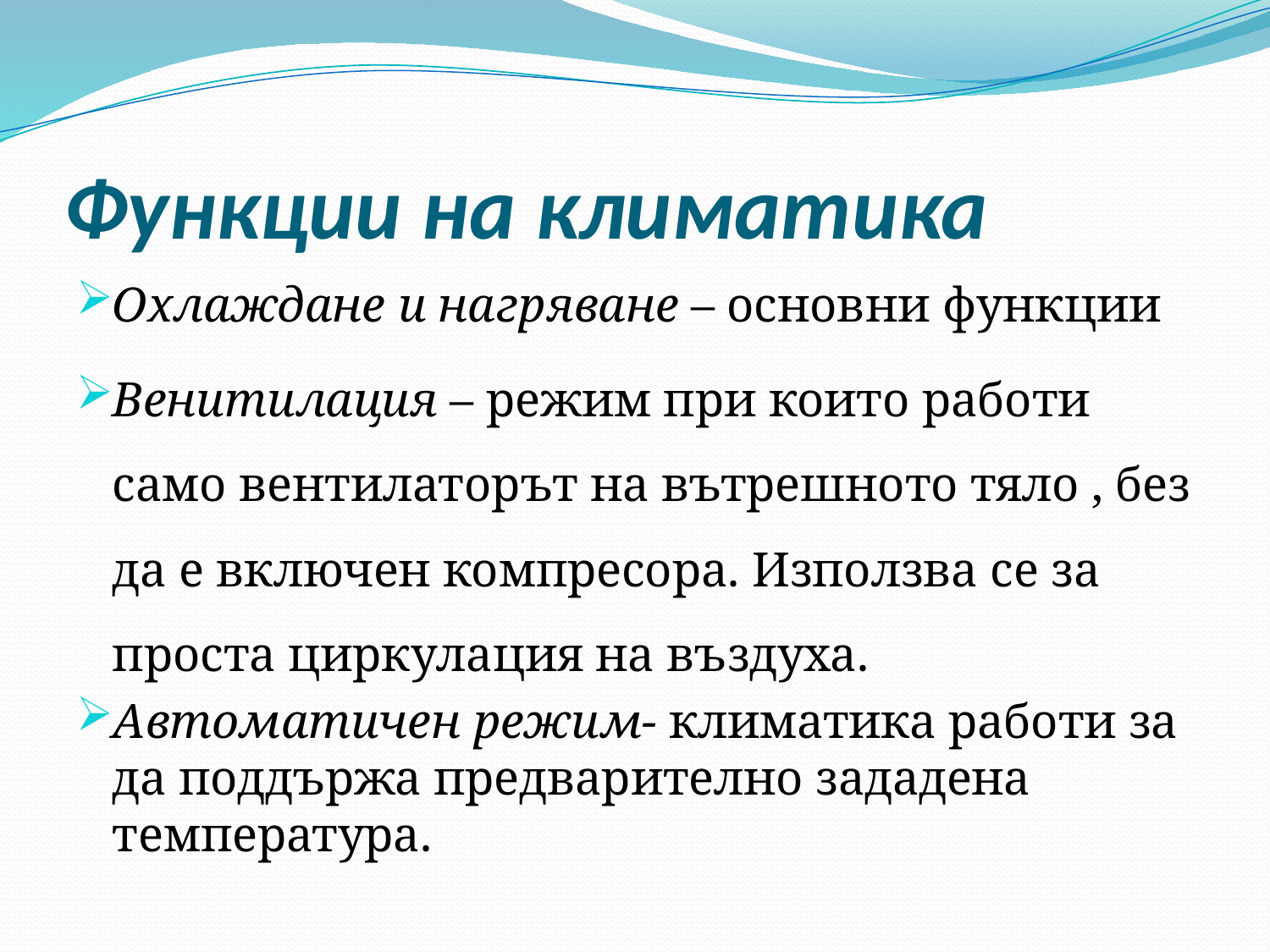

# Функции на климатика
Охлаждане и нагряване – основни функции
Венитилация – режим при които работи само вентилаторът на вътрешното тяло , без да е включен компресора. Използва се за проста циркулация на въздуха.
Автоматичен режим- климатика работи за да поддържа предварително зададена температура.